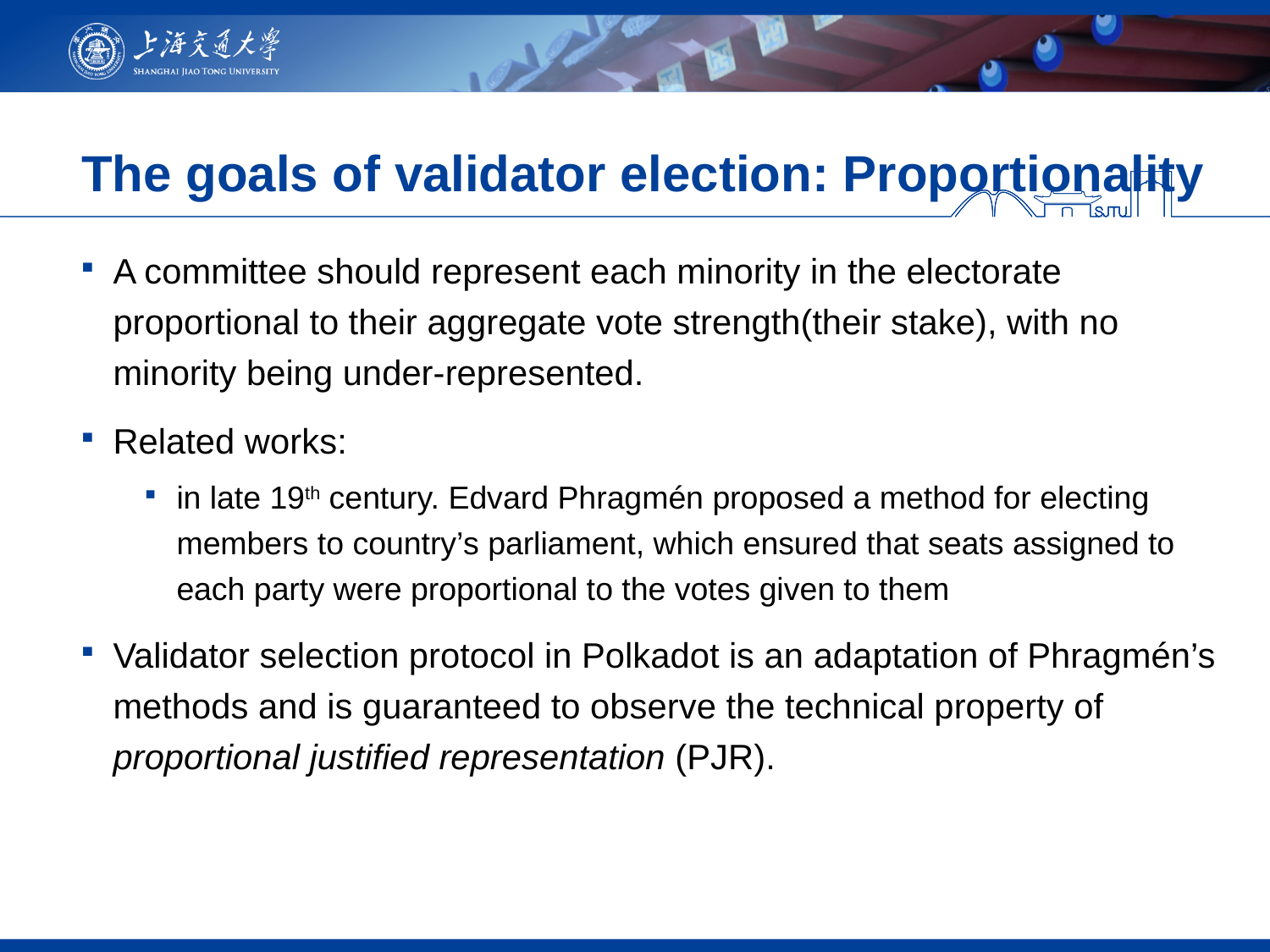

# The goals of validator election: Proportionality
A committee should represent each minority in the electorate proportional to their aggregate vote strength(their stake), with no minority being under-represented.
Related works:
in late 19th century. Edvard Phragmén proposed a method for electing members to country’s parliament, which ensured that seats assigned to each party were proportional to the votes given to them
Validator selection protocol in Polkadot is an adaptation of Phragmén’s methods and is guaranteed to observe the technical property of proportional justified representation (PJR).